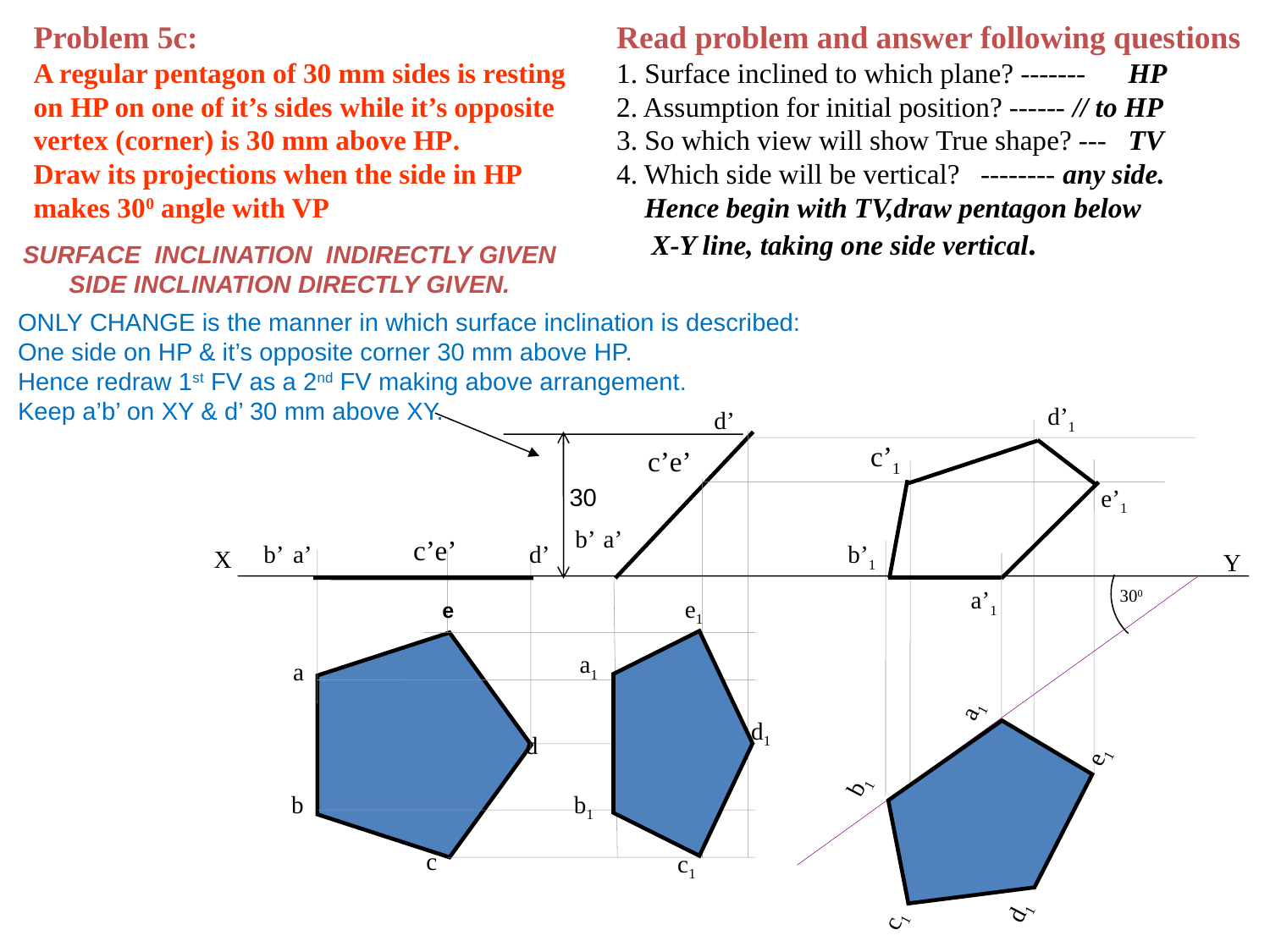

Problem 5c:
A regular pentagon of 30 mm sides is resting on HP on one of it’s sides while it’s opposite vertex (corner) is 30 mm above HP.
Draw its projections when the side in HP makes 300 angle with VP
Read problem and answer following questions
1. Surface inclined to which plane? -------      HP
2. Assumption for initial position? ------ // to HP
3. So which view will show True shape? ---   TV
4. Which side will be vertical?   -------- any side.
    Hence begin with TV,draw pentagon below
     X-Y line, taking one side vertical.
SURFACE  INCLINATION  INDIRECTLY GIVEN
SIDE INCLINATION DIRECTLY GIVEN.
ONLY CHANGE is the manner in which surface inclination is described:
One side on HP & it’s opposite corner 30 mm above HP.
Hence redraw 1st FV as a 2nd FV making above arrangement.
Keep a’b’ on XY & d’ 30 mm above XY.

d’1
d’

30

c’1

c’e’

e’1

b’
a’
c’e’
b’
a’
d’
b’1
X

Y

a’1
300
e1
e

a1
a

a1
d1
d
e1

b1
b
b1

c
c1

d1
c1